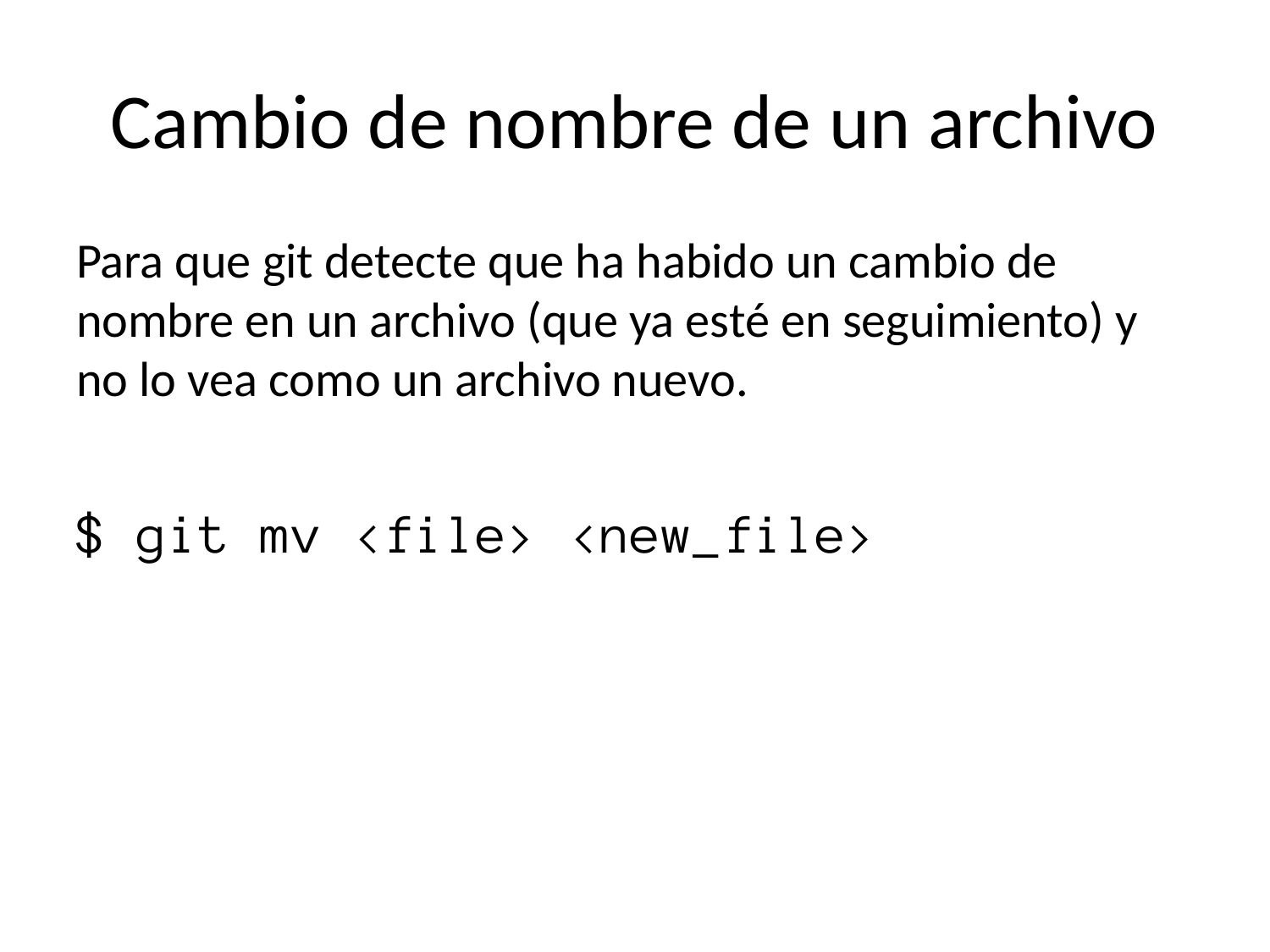

# Cambio de nombre de un archivo
Para que git detecte que ha habido un cambio de nombre en un archivo (que ya esté en seguimiento) y no lo vea como un archivo nuevo.

$ git mv <file> <new_file>